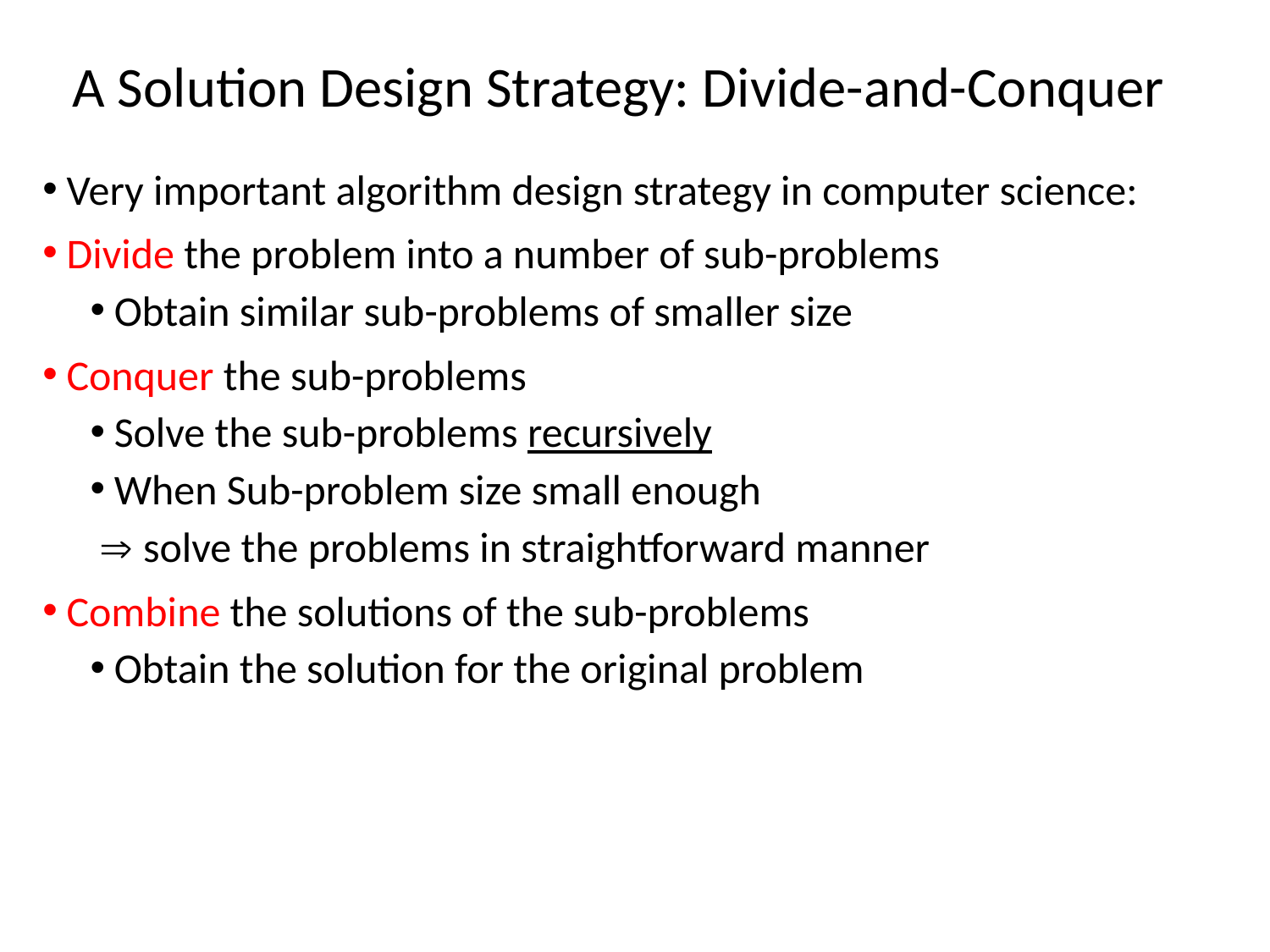

# A Solution Design Strategy: Divide-and-Conquer
Very important algorithm design strategy in computer science:
Divide the problem into a number of sub-problems
Obtain similar sub-problems of smaller size
Conquer the sub-problems
Solve the sub-problems recursively
When Sub-problem size small enough
 ⇒ solve the problems in straightforward manner
Combine the solutions of the sub-problems
Obtain the solution for the original problem